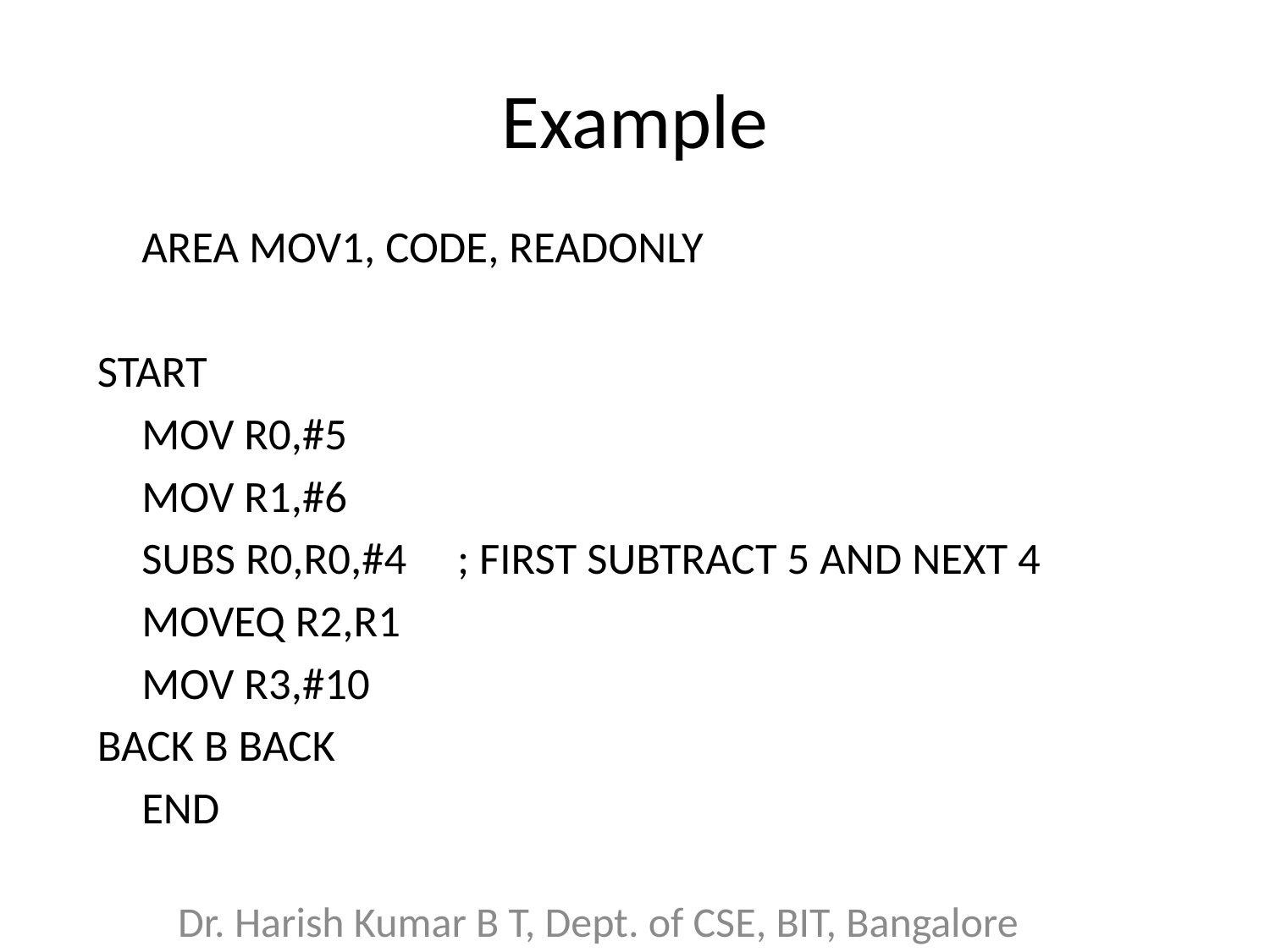

# Example
	AREA MOV1, CODE, READONLY

START
	MOV R0,#5
	MOV R1,#6
	SUBS R0,R0,#4     ; FIRST SUBTRACT 5 AND NEXT 4
	MOVEQ R2,R1
	MOV R3,#10
BACK B BACK
	END